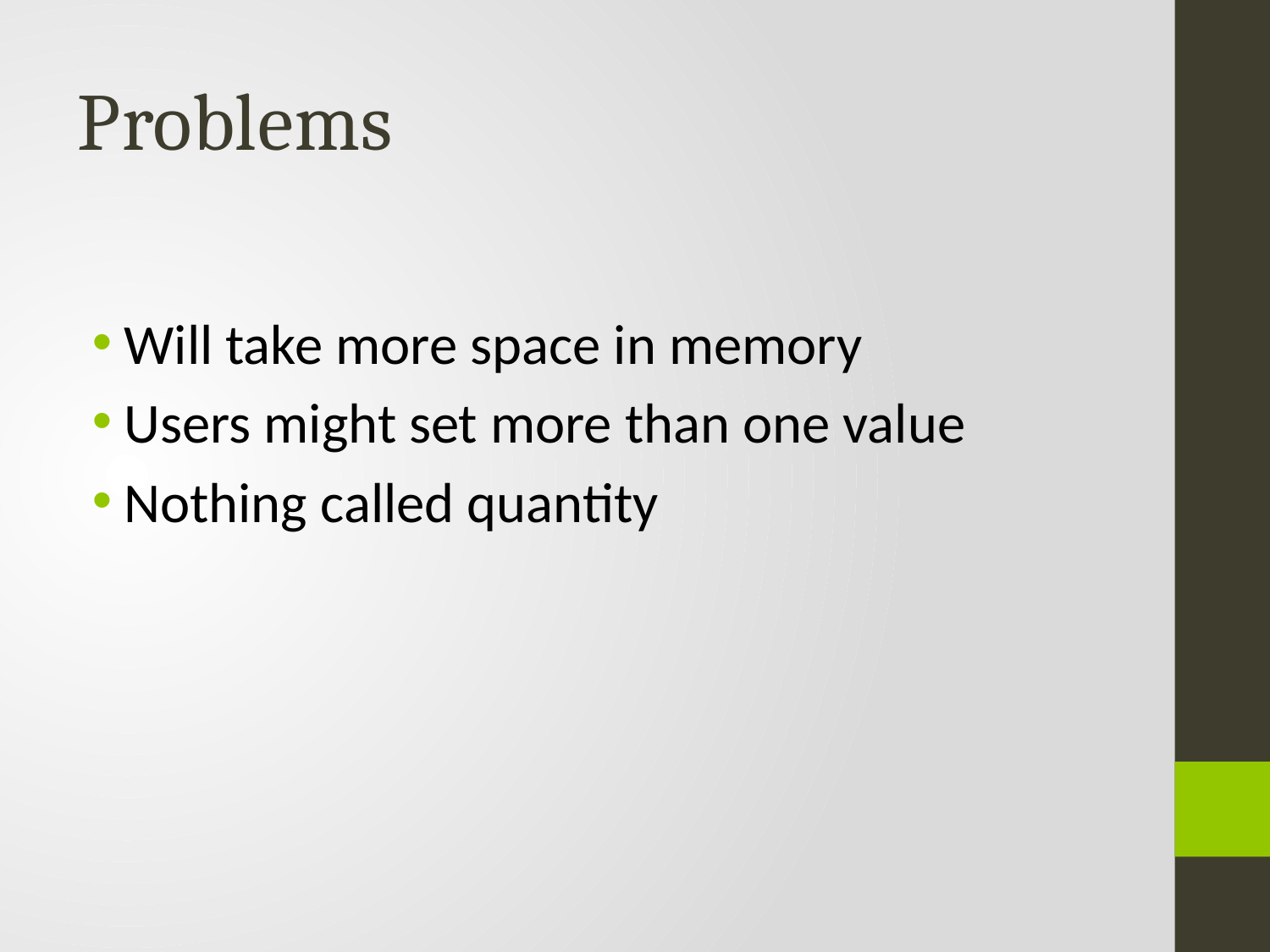

# Problems

Will take more space in memory
Users might set more than one value
Nothing called quantity